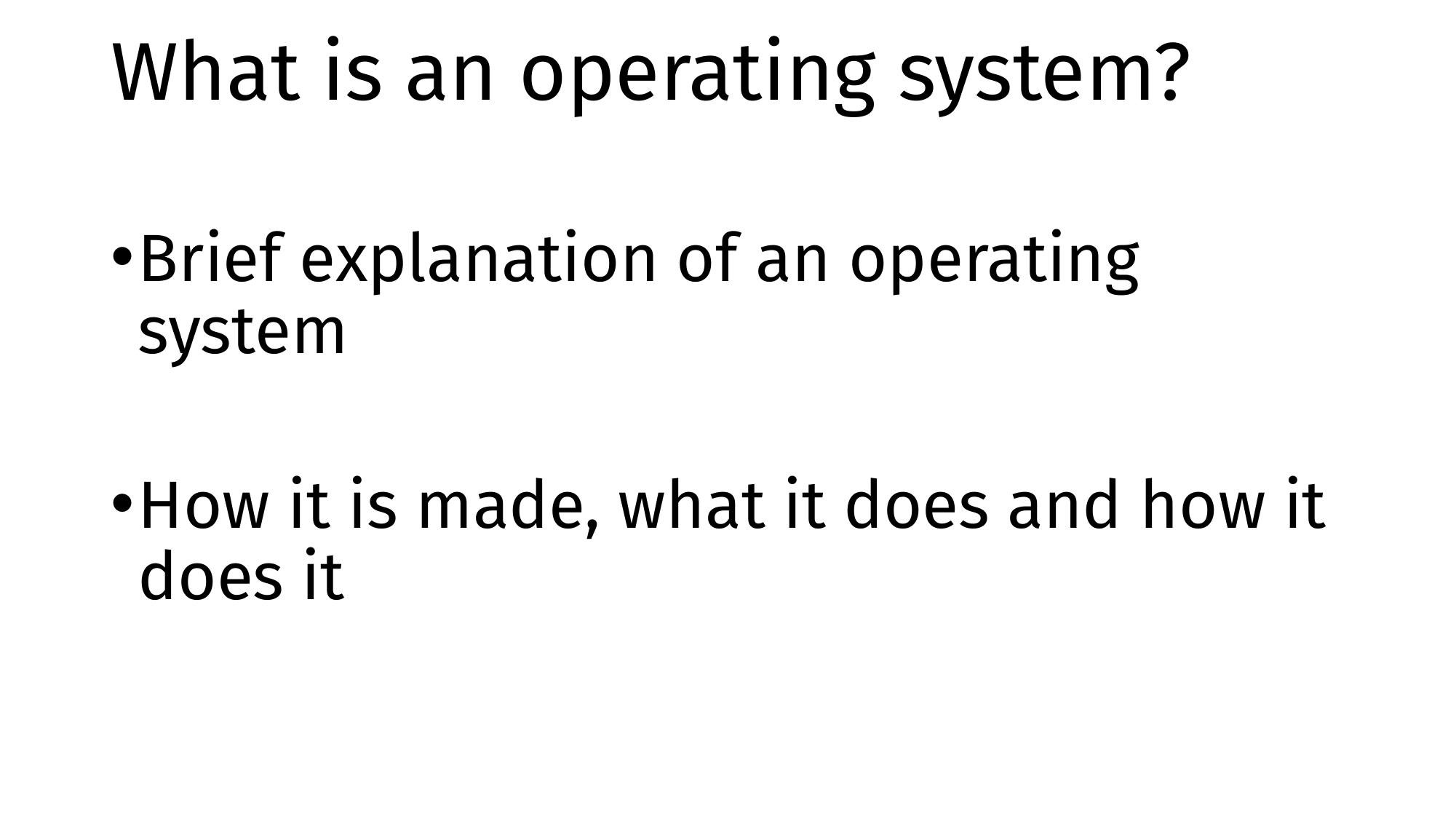

# What is an operating system?
Brief explanation of an operating system

How it is made, what it does and how it does it